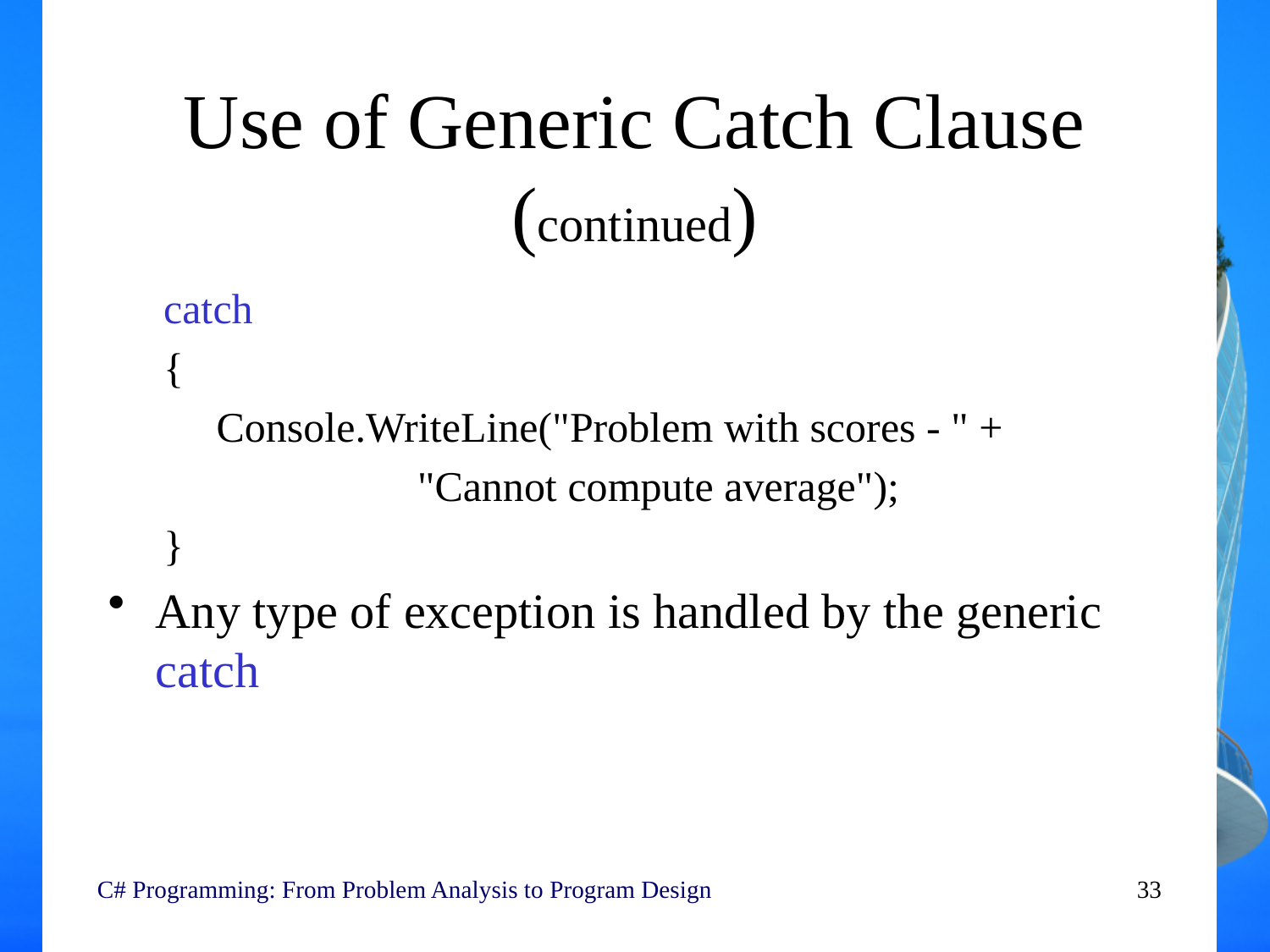

# Use of Generic Catch Clause (continued)
catch
{
     Console.WriteLine("Problem with scores - " +
		"Cannot compute average");
}
Any type of exception is handled by the generic catch

C# Programming: From Problem Analysis to Program Design

33